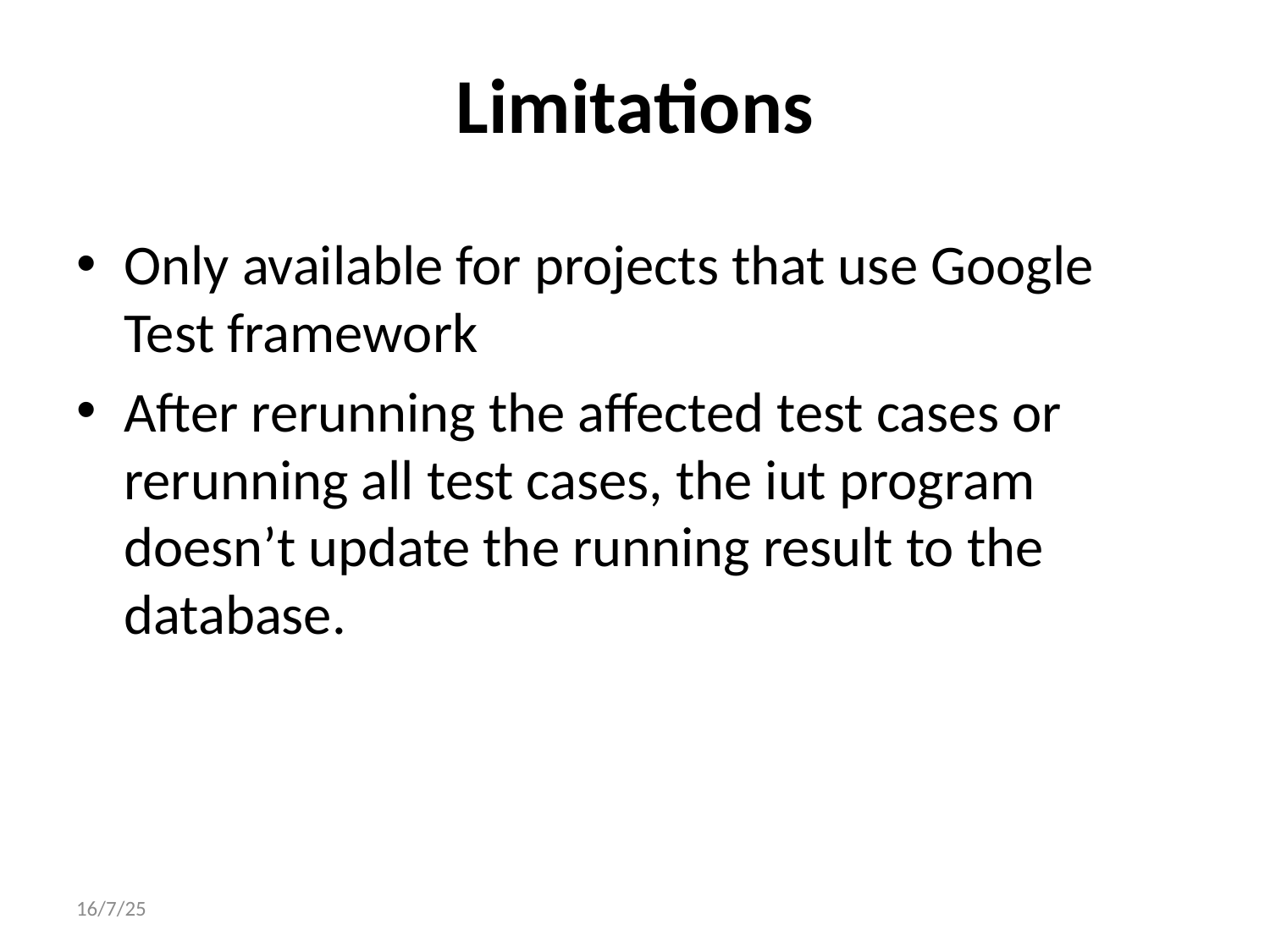

# Limitations
Only available for projects that use Google Test framework
After rerunning the affected test cases or rerunning all test cases, the iut program doesn’t update the running result to the database.
16/7/25